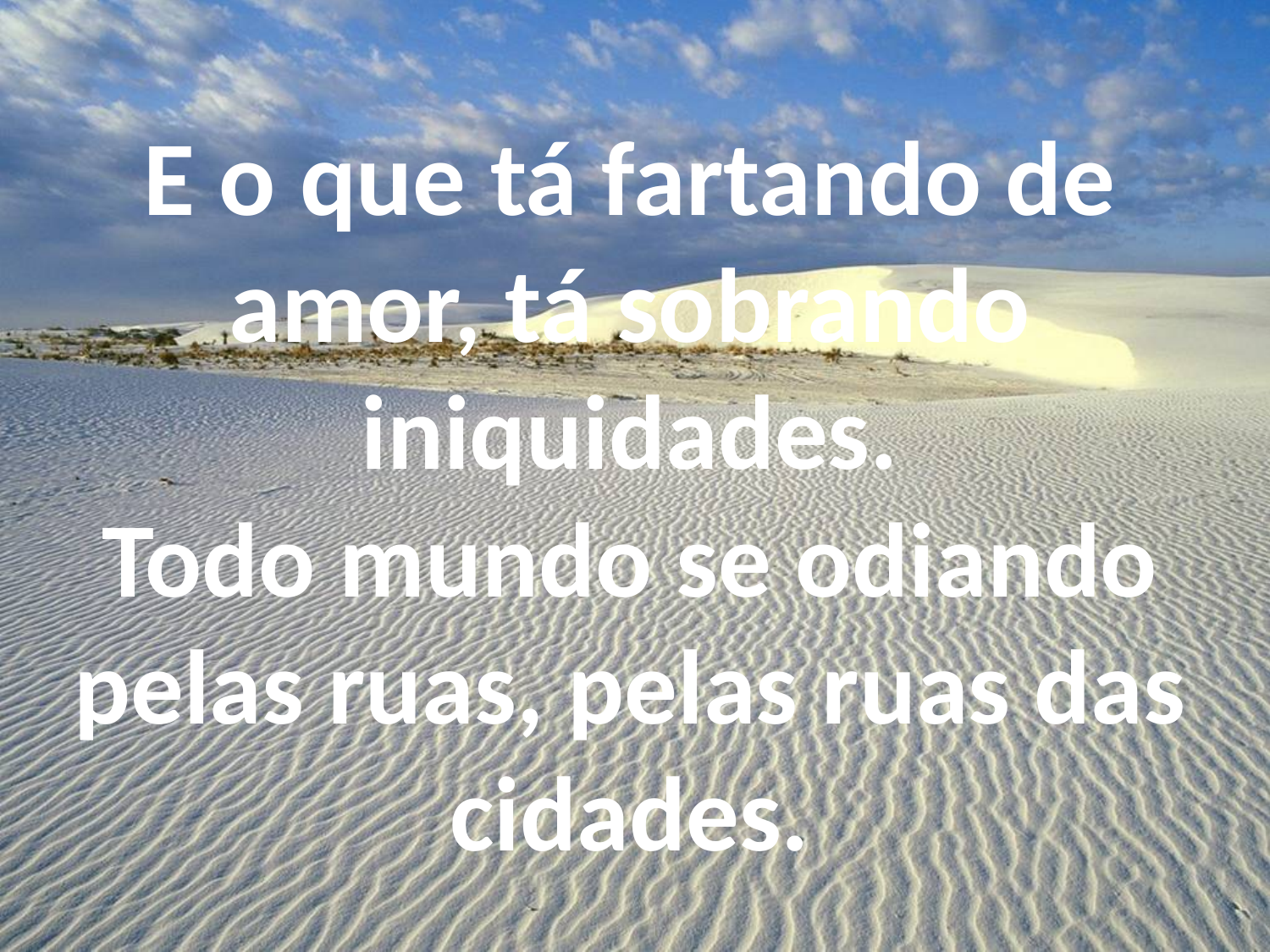

E o que tá fartando de amor, tá sobrando iniquidades.
Todo mundo se odiando pelas ruas, pelas ruas das cidades.